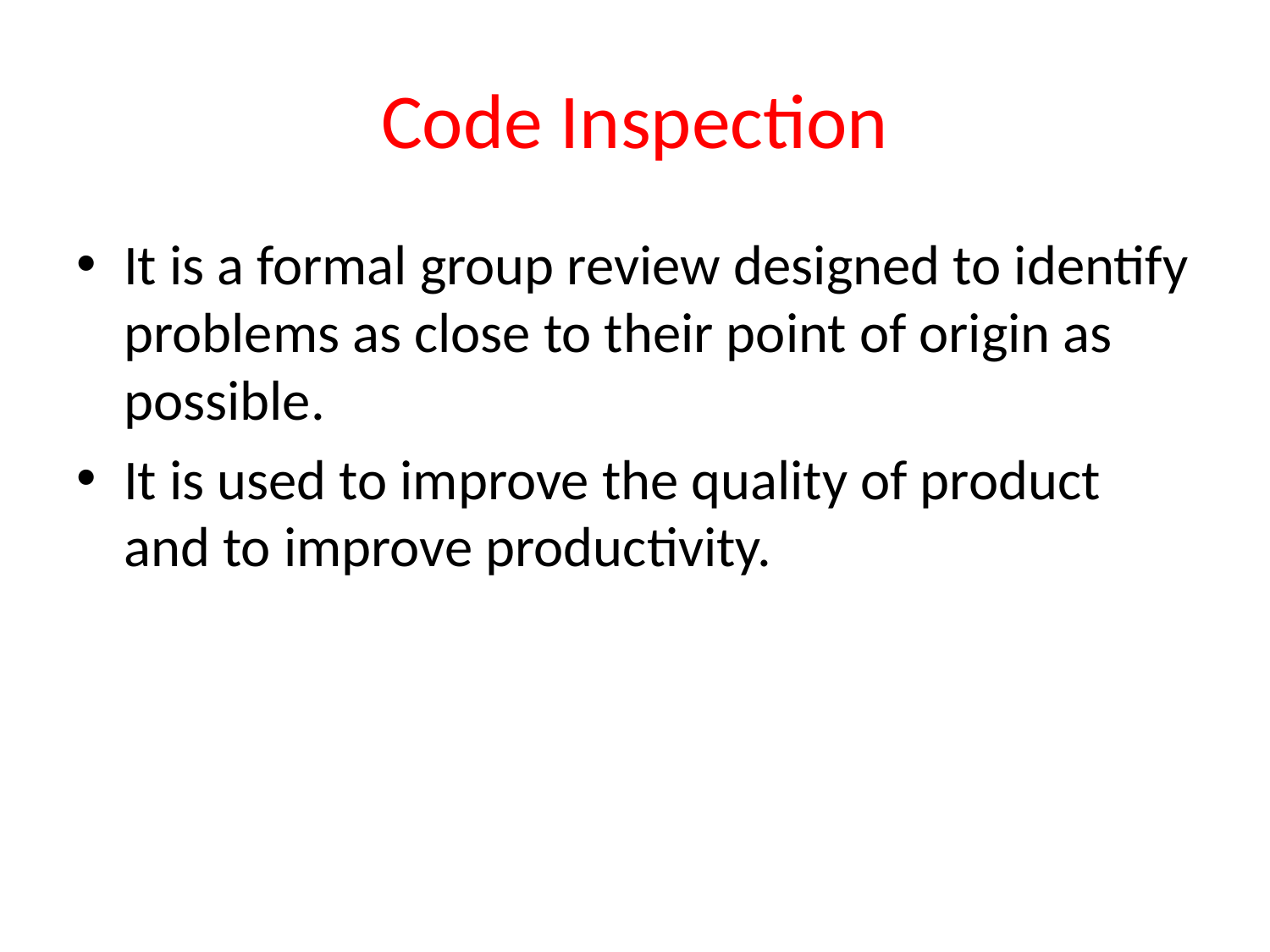

# Code Inspection
It is a formal group review designed to identify problems as close to their point of origin as possible.
It is used to improve the quality of product and to improve productivity.